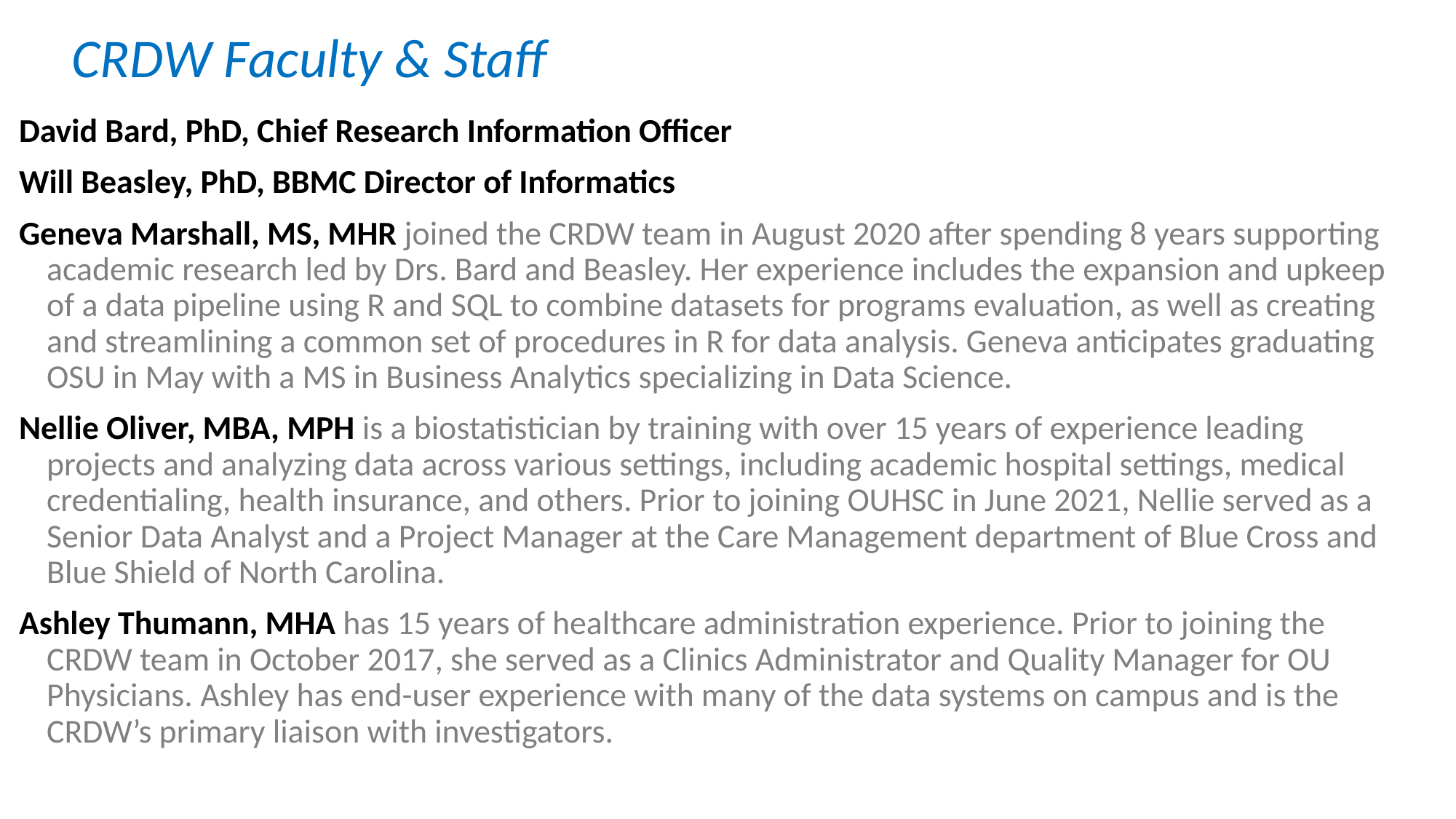

# CRDW Faculty & Staff
David Bard, PhD, Chief Research Information Officer
Will Beasley, PhD, BBMC Director of Informatics
Geneva Marshall, MS, MHR joined the CRDW team in August 2020 after spending 8 years supporting academic research led by Drs. Bard and Beasley. Her experience includes the expansion and upkeep of a data pipeline using R and SQL to combine datasets for programs evaluation, as well as creating and streamlining a common set of procedures in R for data analysis. Geneva anticipates graduating OSU in May with a MS in Business Analytics specializing in Data Science.
Nellie Oliver, MBA, MPH is a biostatistician by training with over 15 years of experience leading projects and analyzing data across various settings, including academic hospital settings, medical credentialing, health insurance, and others. Prior to joining OUHSC in June 2021, Nellie served as a Senior Data Analyst and a Project Manager at the Care Management department of Blue Cross and Blue Shield of North Carolina.
Ashley Thumann, MHA has 15 years of healthcare administration experience. Prior to joining the CRDW team in October 2017, she served as a Clinics Administrator and Quality Manager for OU Physicians. Ashley has end-user experience with many of the data systems on campus and is the CRDW’s primary liaison with investigators.